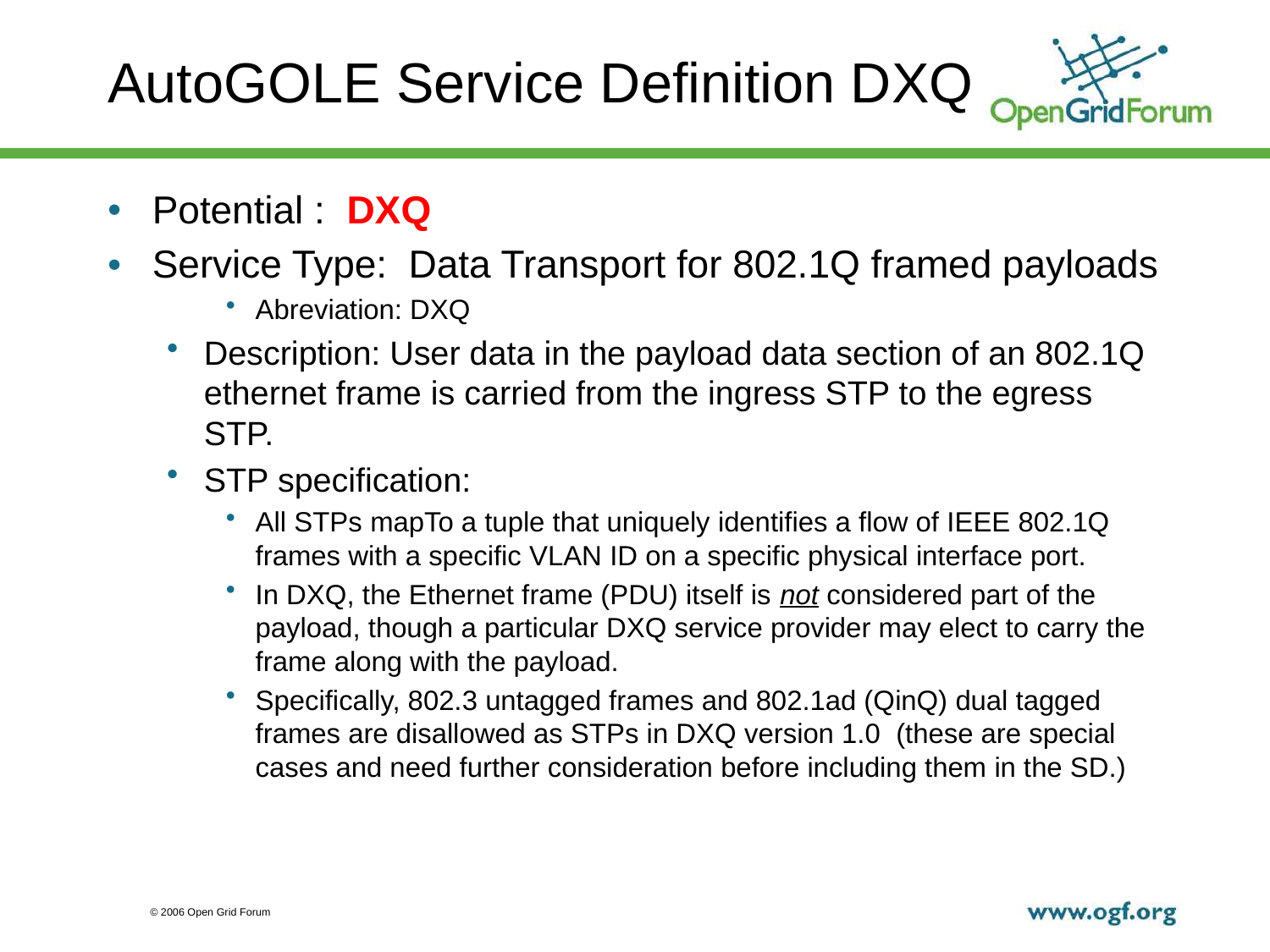

# AutoGOLE Service Definition DXQ
Potential :  DXQ
Service Type:  Data Transport for 802.1Q framed payloads
Abreviation: DXQ
Description: User data in the payload data section of an 802.1Q ethernet frame is carried from the ingress STP to the egress STP.
STP specification:
All STPs mapTo a tuple that uniquely identifies a flow of IEEE 802.1Q frames with a specific VLAN ID on a specific physical interface port.
In DXQ, the Ethernet frame (PDU) itself is not considered part of the payload, though a particular DXQ service provider may elect to carry the frame along with the payload.
Specifically, 802.3 untagged frames and 802.1ad (QinQ) dual tagged frames are disallowed as STPs in DXQ version 1.0  (these are special cases and need further consideration before including them in the SD.)